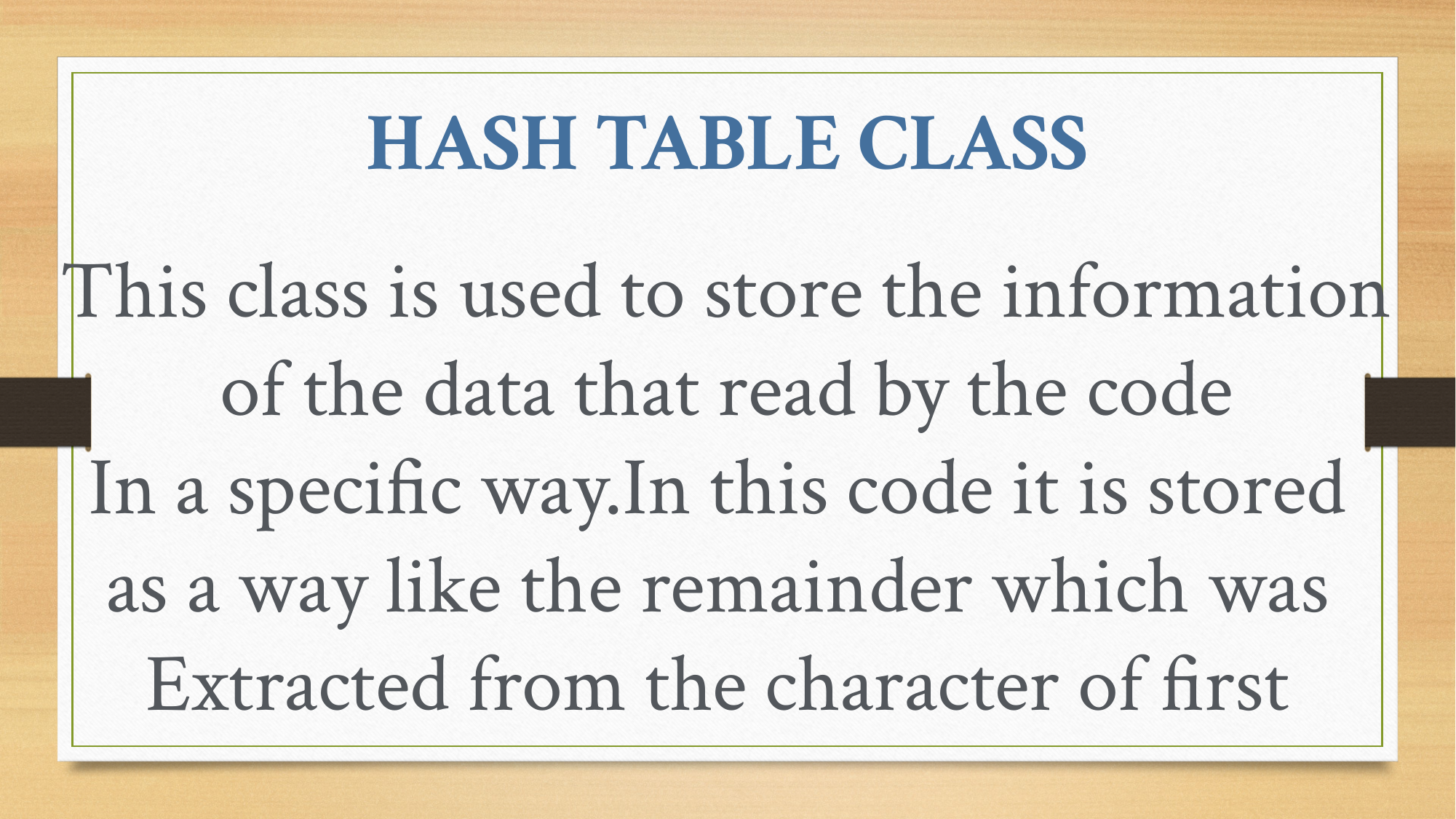

HASH TABLE CLASS
This class is used to store the information
of the data that read by the code
In a specific way.In this code it is stored
as a way like the remainder which was
Extracted from the character of first